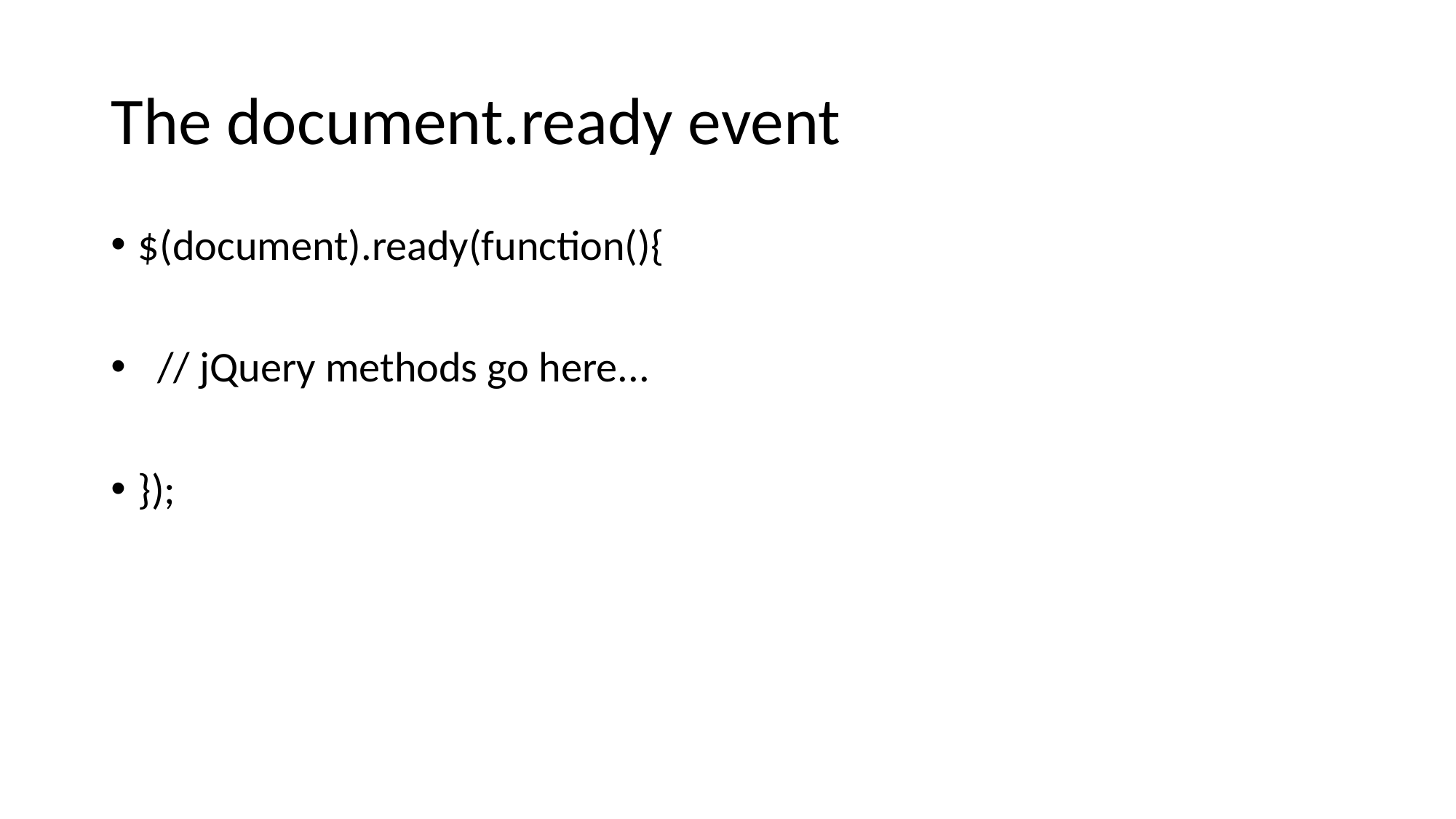

# The document.ready event
$(document).ready(function(){

  // jQuery methods go here...

});